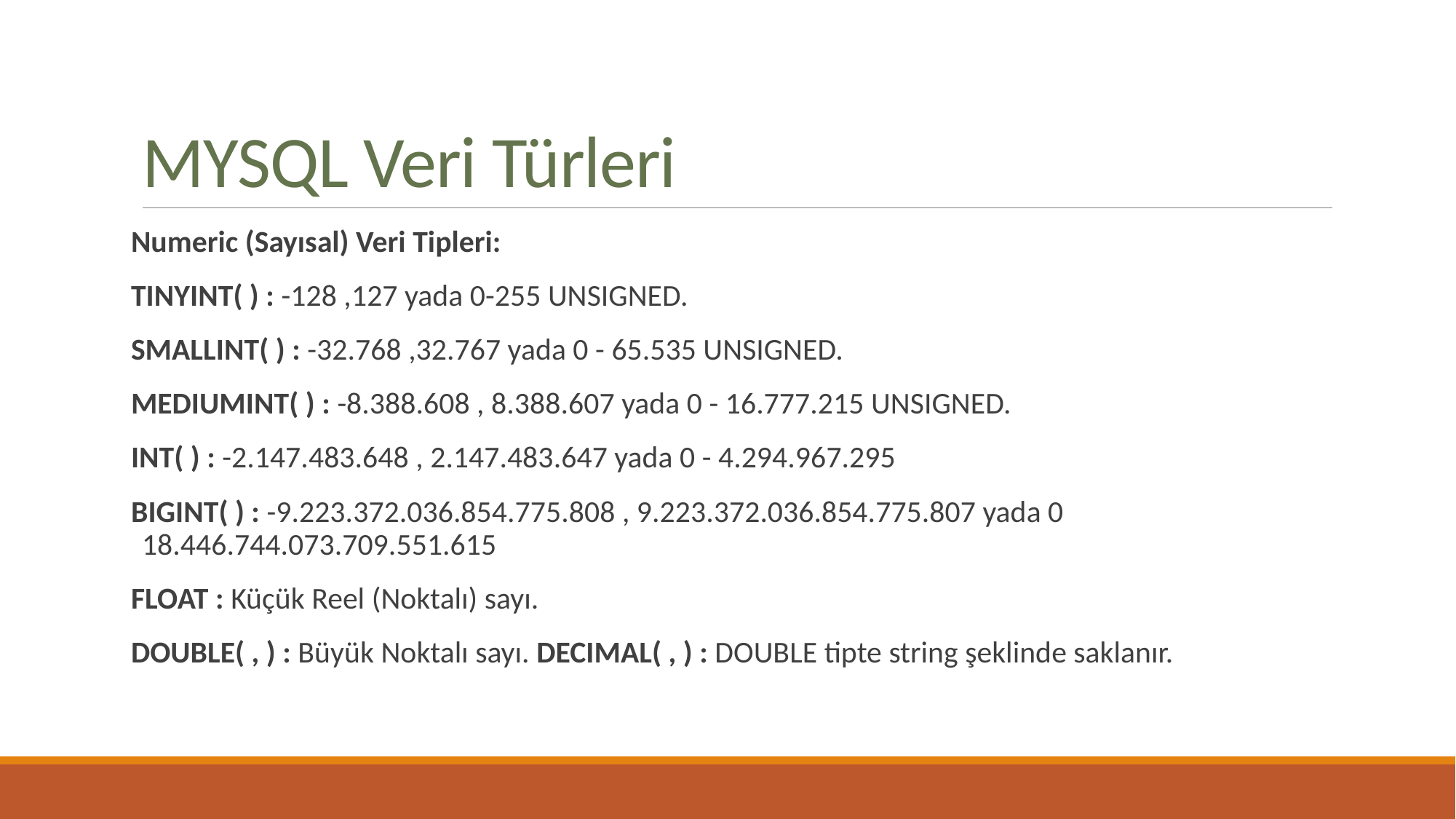

# MYSQL Veri Türleri
Numeric (Sayısal) Veri Tipleri:
TINYINT( ) : -128 ,127 yada 0-255 UNSIGNED.
SMALLINT( ) : -32.768 ,32.767 yada 0 - 65.535 UNSIGNED.
MEDIUMINT( ) : -8.388.608 , 8.388.607 yada 0 - 16.777.215 UNSIGNED.
INT( ) : -2.147.483.648 , 2.147.483.647 yada 0 - 4.294.967.295
BIGINT( ) : -9.223.372.036.854.775.808 , 9.223.372.036.854.775.807 yada 0 18.446.744.073.709.551.615
FLOAT : Küçük Reel (Noktalı) sayı.
DOUBLE( , ) : Büyük Noktalı sayı. DECIMAL( , ) : DOUBLE tipte string şeklinde saklanır.